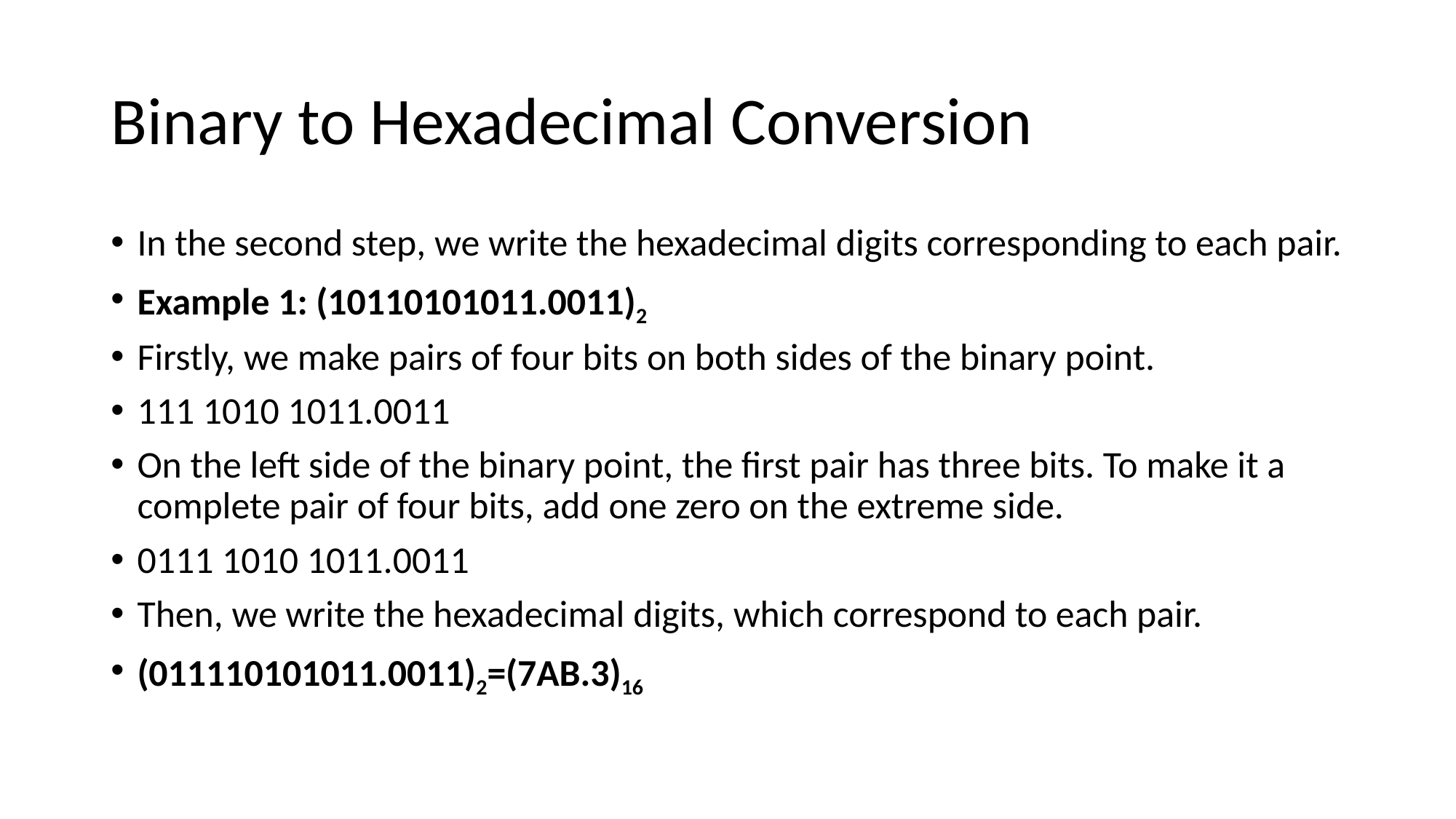

# Binary to Hexadecimal Conversion
In the second step, we write the hexadecimal digits corresponding to each pair.
Example 1: (10110101011.0011)2
Firstly, we make pairs of four bits on both sides of the binary point.
111 1010 1011.0011
On the left side of the binary point, the first pair has three bits. To make it a complete pair of four bits, add one zero on the extreme side.
0111 1010 1011.0011
Then, we write the hexadecimal digits, which correspond to each pair.
(011110101011.0011)2=(7AB.3)16